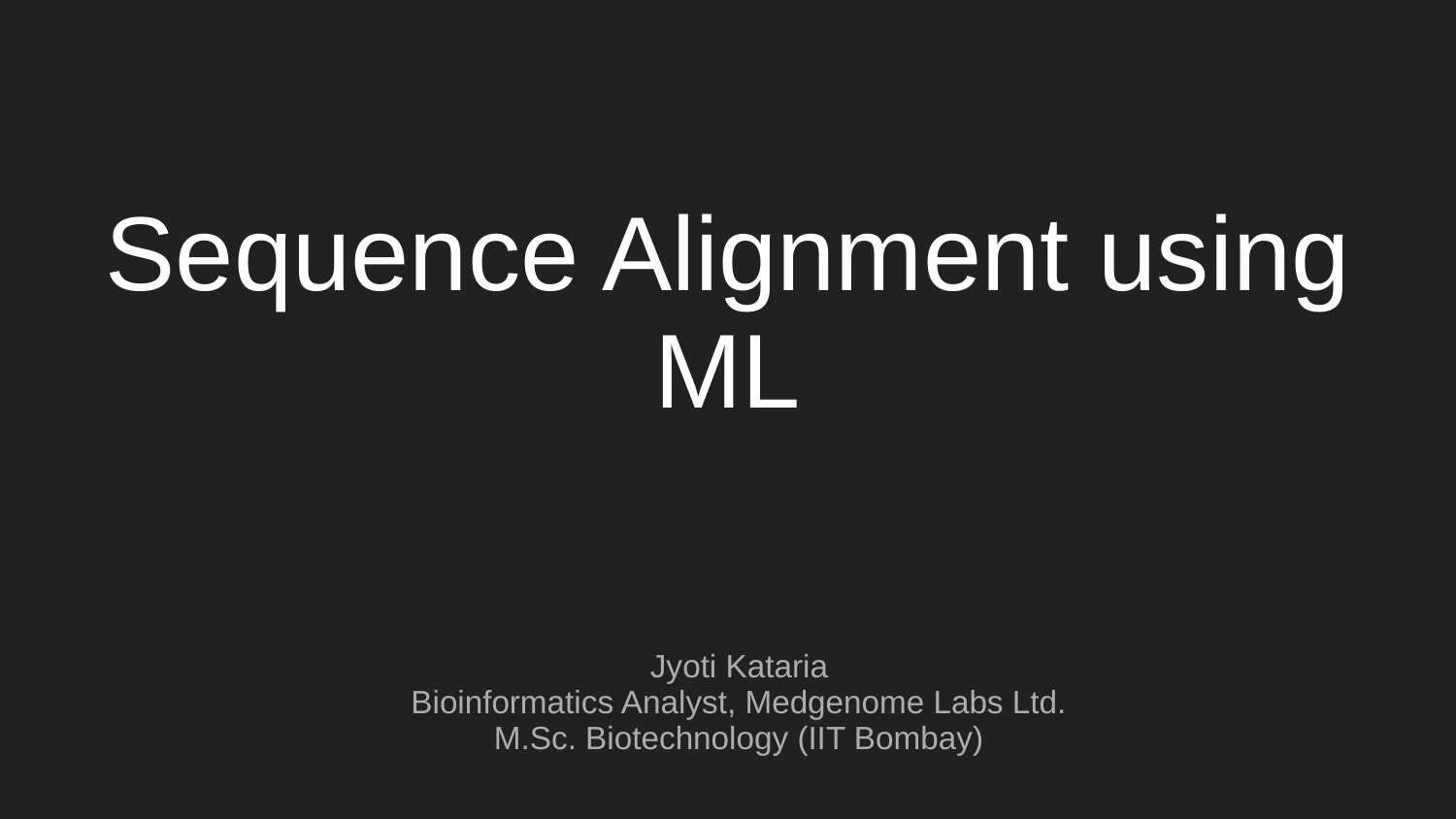

# Sequence Alignment using ML
Jyoti Kataria
Bioinformatics Analyst, Medgenome Labs Ltd.
M.Sc. Biotechnology (IIT Bombay)